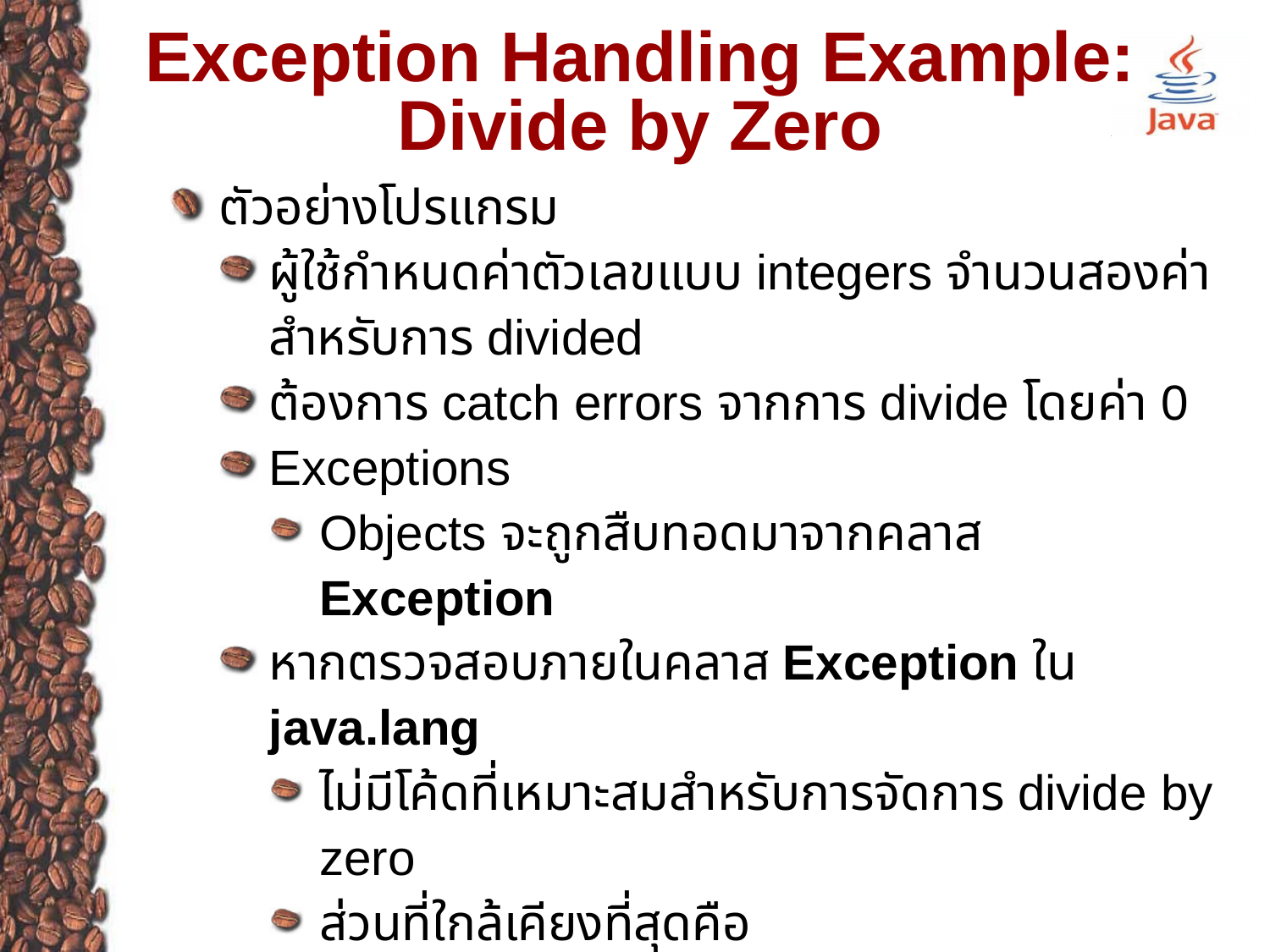

# Exception Handling Example: Divide by Zero
ตัวอย่างโปรแกรม
ผู้ใช้กำหนดค่าตัวเลขแบบ integers จำนวนสองค่าสำหรับการ divided
ต้องการ catch errors จากการ divide โดยค่า 0
Exceptions
Objects จะถูกสืบทอดมาจากคลาส Exception
หากตรวจสอบภายในคลาส Exception ใน  java.lang
ไม่มีโค้ดที่เหมาะสมสำหรับการจัดการ divide by zero
ส่วนที่ใกล้เคียงที่สุดคือ ArithmeticException
สร้างคลาสที่สืบทอดมาจากคลาส exception ขึ้นใหม่